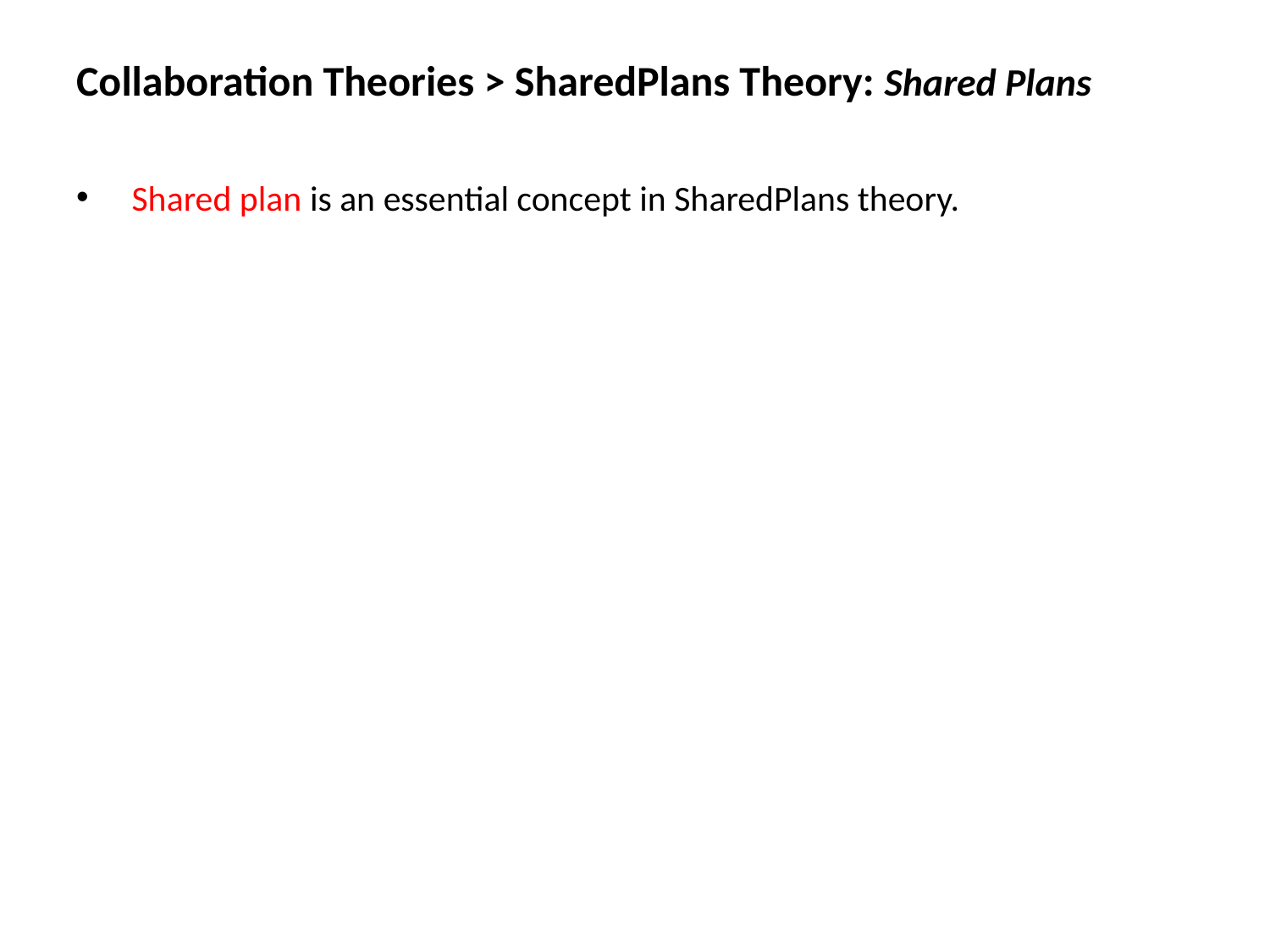

Collaboration Theories > SharedPlans Theory: Shared Plans
 Shared plan is an essential concept in SharedPlans theory.